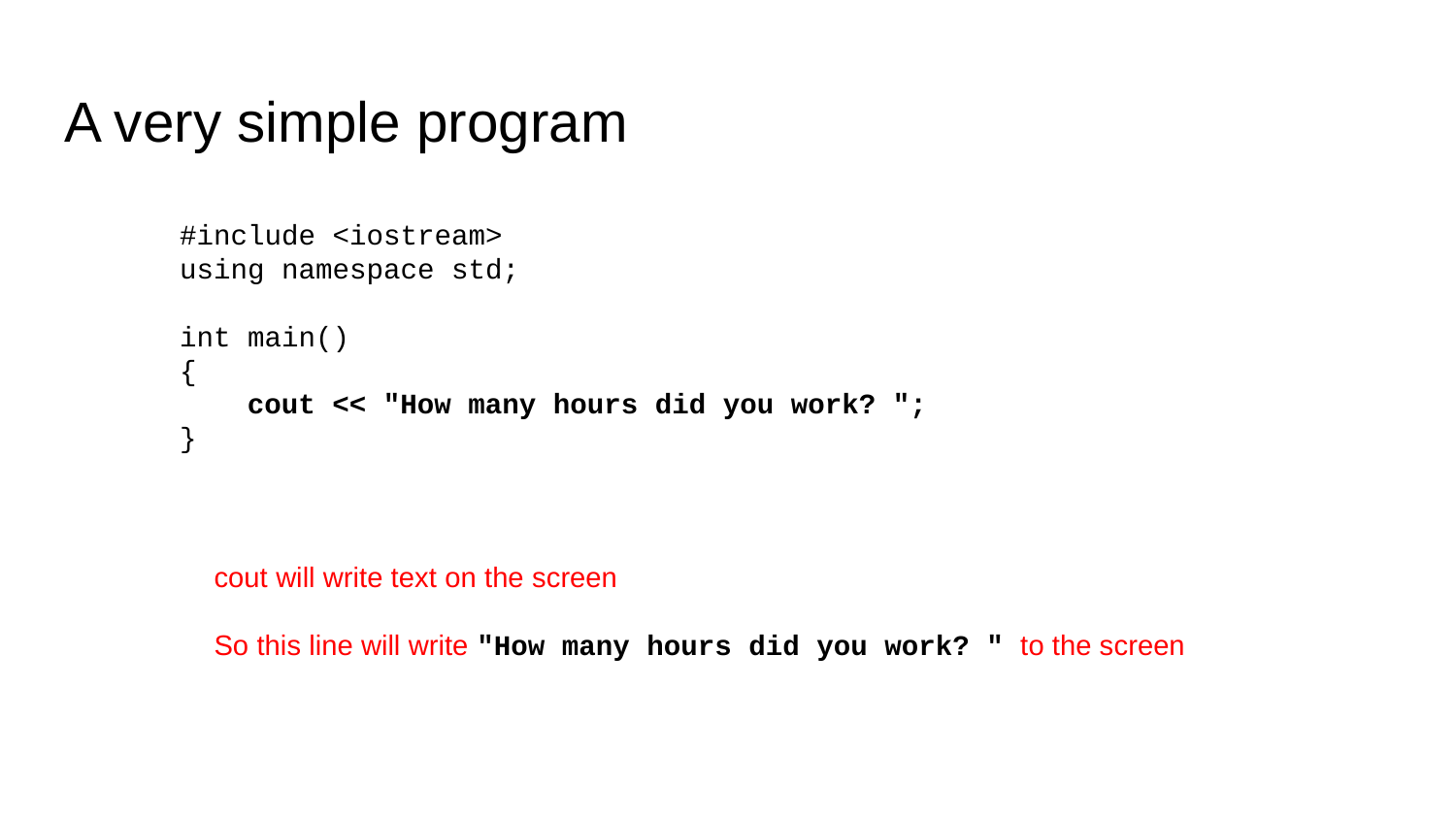

# A very simple program
  #include <iostream>
  using namespace std;

  int main()
  {
      cout << "How many hours did you work? ";
  }

cout will write text on the screen

So this line will write "How many hours did you work? " to the screen